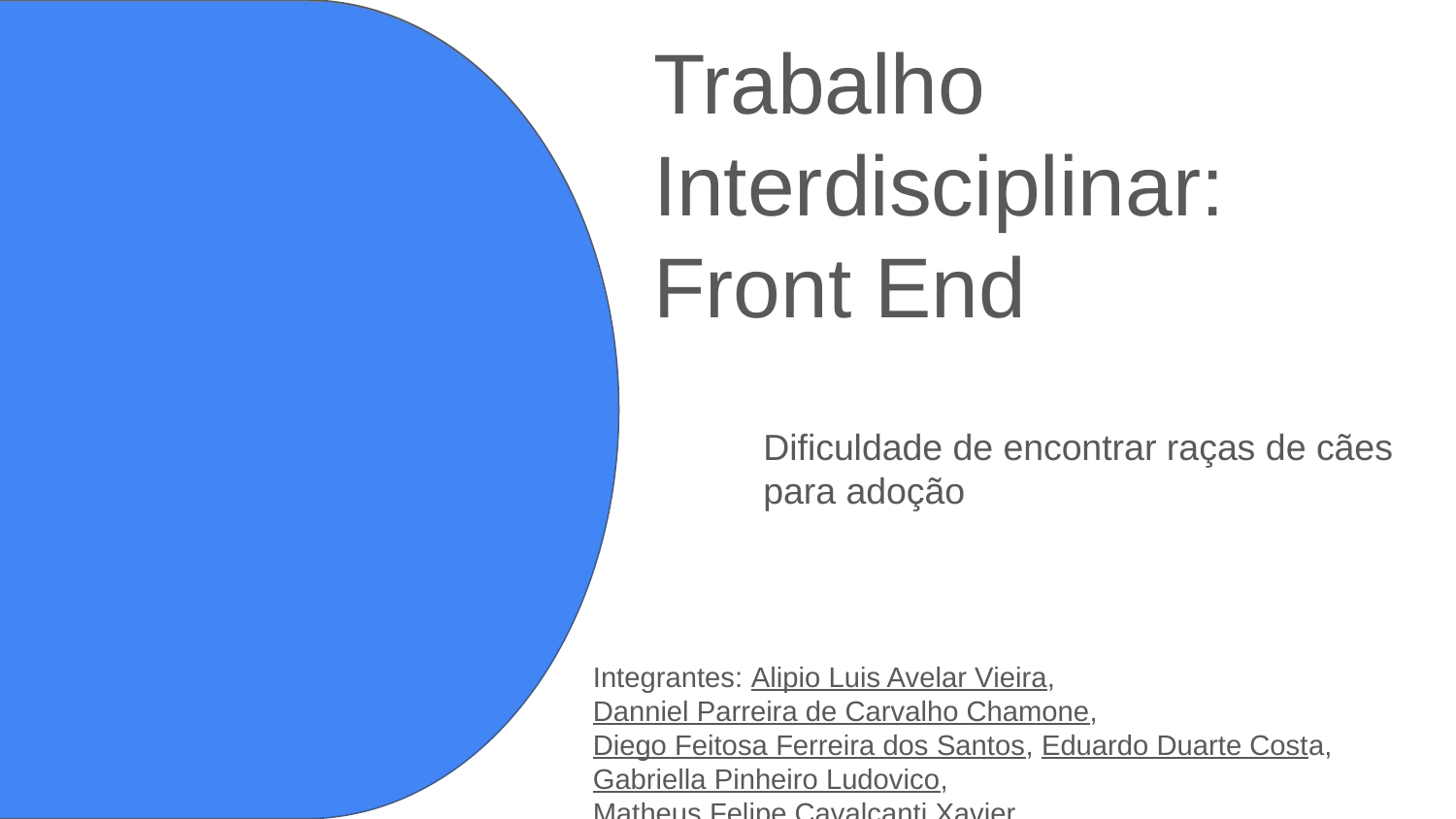

Trabalho Interdisciplinar: Front End

Dificuldade de encontrar raças de cães para adoção
Integrantes: Alipio Luis Avelar Vieira, Danniel Parreira de Carvalho Chamone, Diego Feitosa Ferreira dos Santos, Eduardo Duarte Costa, Gabriella Pinheiro Ludovico, Matheus Felipe Cavalcanti Xavier